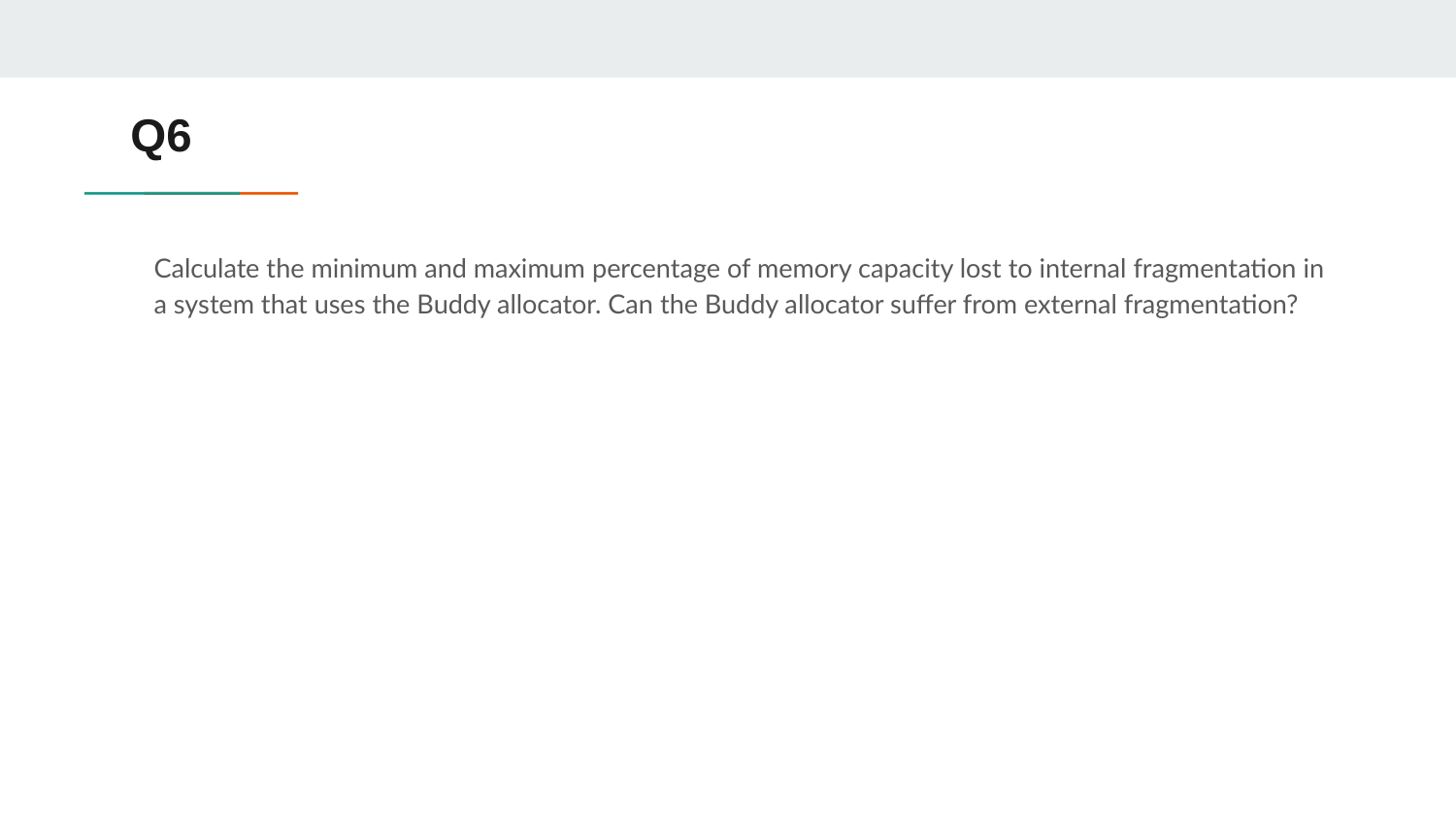

# Q6
Calculate the minimum and maximum percentage of memory capacity lost to internal fragmentation in a system that uses the Buddy allocator. Can the Buddy allocator suffer from external fragmentation?